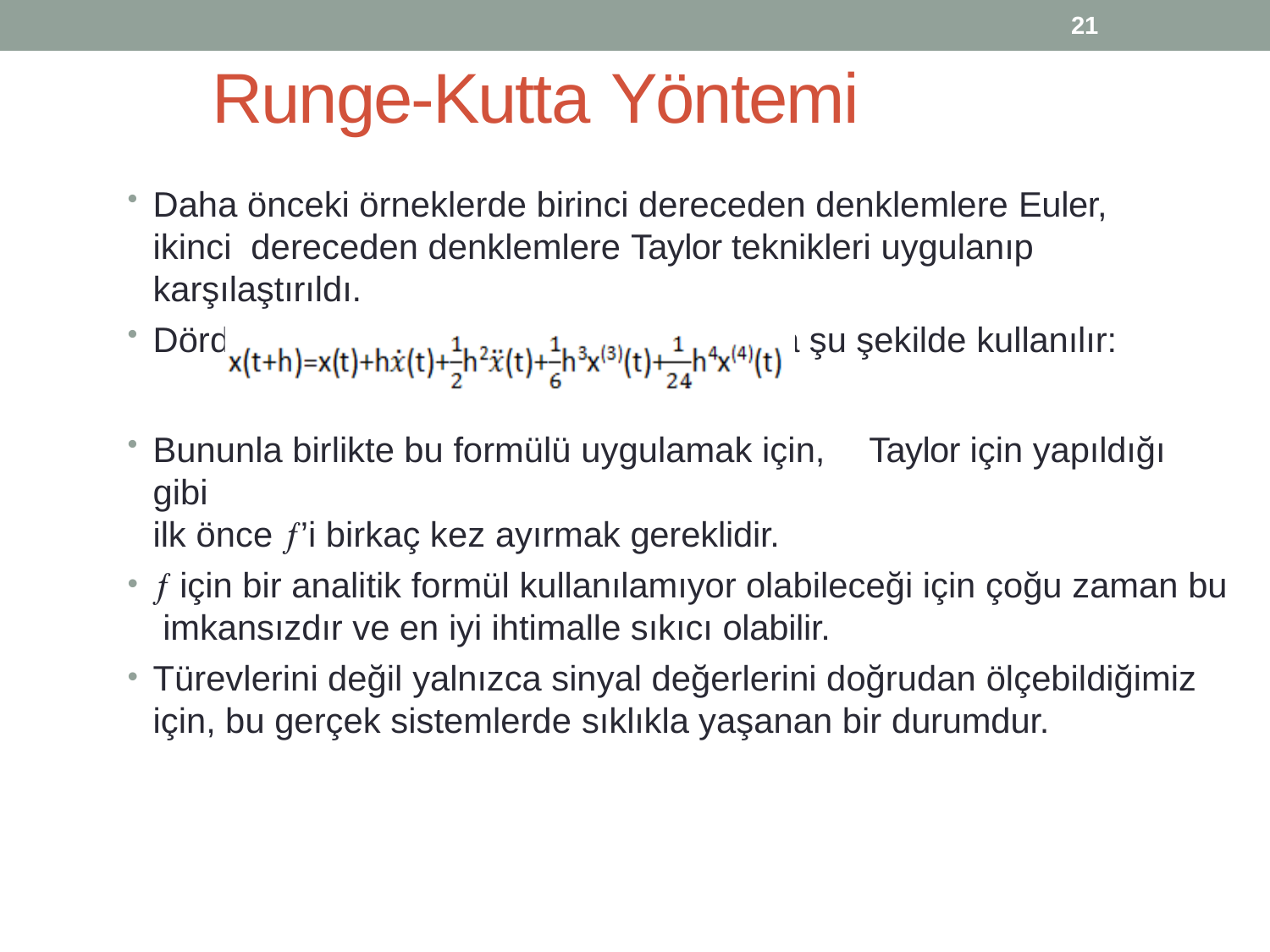

21
# Runge-Kutta Yöntemi
Daha önceki örneklerde birinci dereceden denklemlere Euler, ikinci  dereceden denklemlere Taylor teknikleri uygulanıp karşılaştırıldı.
Dördüncü dereceden bir yaklaşım sıklıkla şu şekilde kullanılır:

Bununla birlikte bu formülü uygulamak için,	Taylor için yapıldığı gibi
ilk önce ƒ’i birkaç kez ayırmak gereklidir.
ƒ için bir analitik formül kullanılamıyor olabileceği için çoğu zaman bu  imkansızdır ve en iyi ihtimalle sıkıcı olabilir.
Türevlerini değil yalnızca sinyal değerlerini doğrudan ölçebildiğimiz
için, bu gerçek sistemlerde sıklıkla yaşanan bir durumdur.